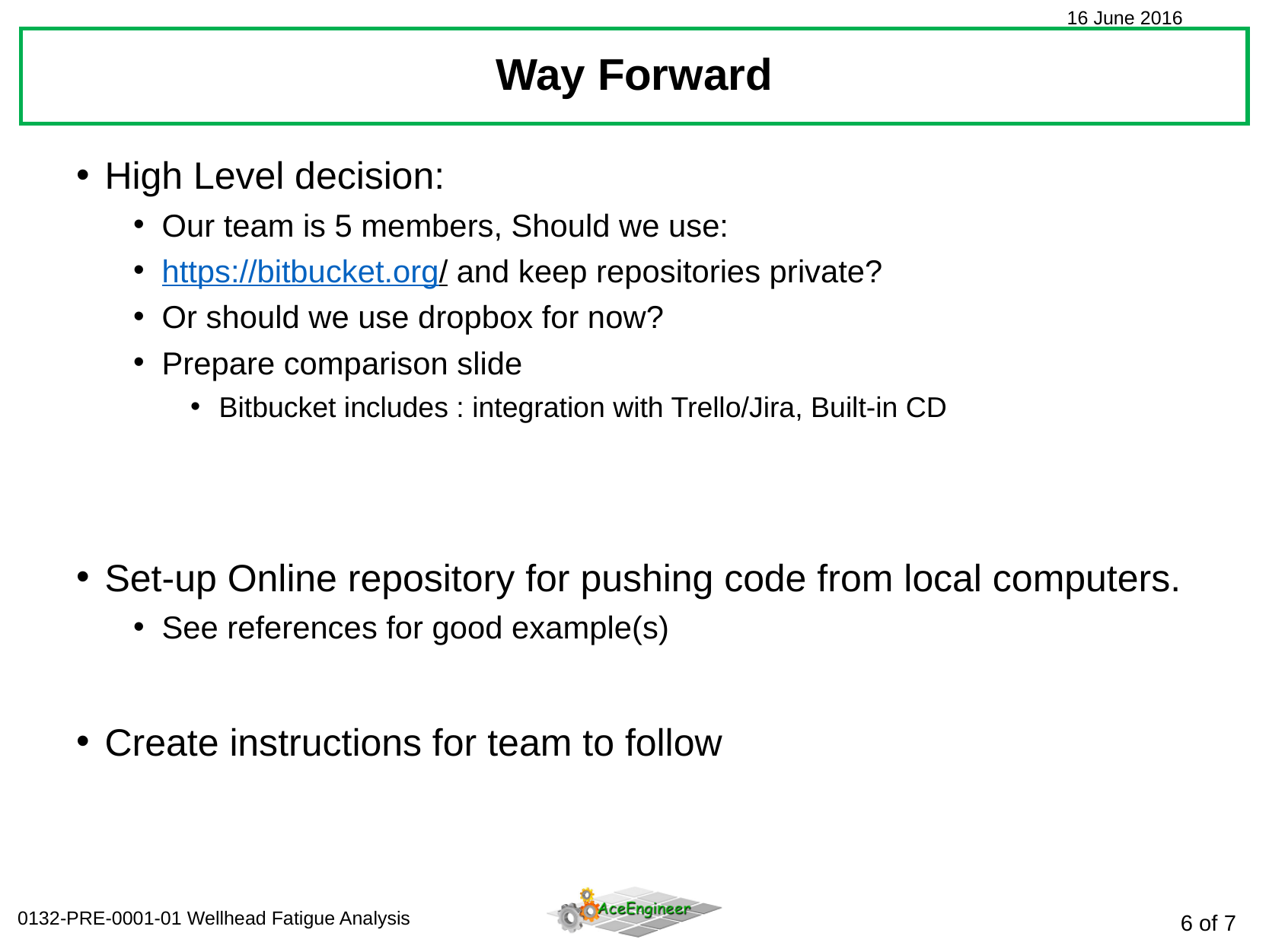

Way Forward
High Level decision:
Our team is 5 members, Should we use:
https://bitbucket.org/ and keep repositories private?
Or should we use dropbox for now?
Prepare comparison slide
Bitbucket includes : integration with Trello/Jira, Built-in CD

Set-up Online repository for pushing code from local computers.
See references for good example(s)

Create instructions for team to follow